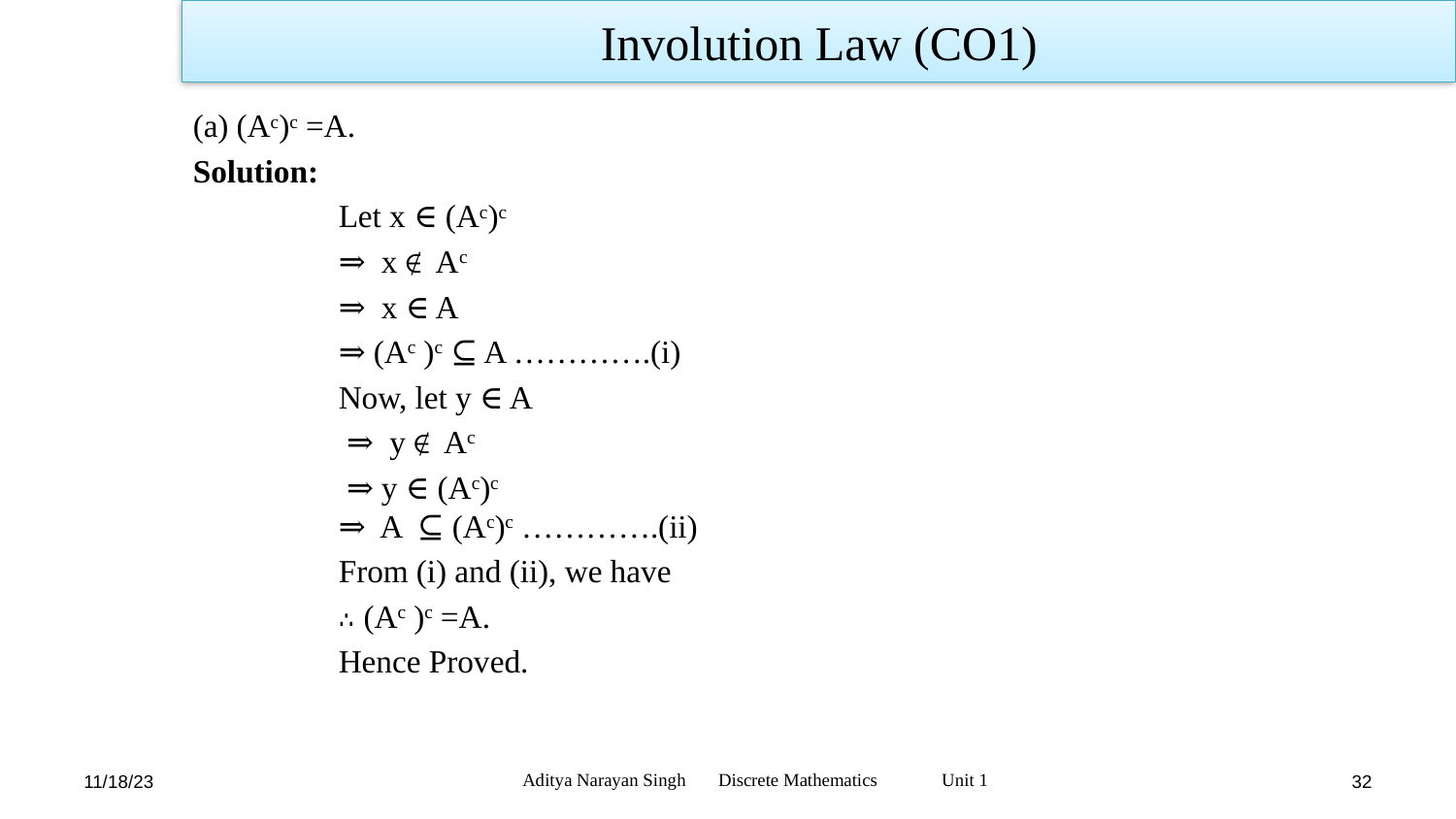

Involution Law (CO1)

(a) (Ac)c =A.
Solution:
	Let x ∈ (Ac)c
	⇒  x ∉ Ac
	⇒  x ∈ A
	⇒ (Ac )c ⊆ A ………….(i)
	Now, let y ∈ A
	 ⇒  y ∉ Ac
	 ⇒ y ∈ (Ac)c
	⇒  A  ⊆ (Ac)c ………….(ii)
	From (i) and (ii), we have
	∴ (Ac )c =A.
	Hence Proved.

Aditya Narayan Singh       Discrete Mathematics              Unit 1
11/18/23
32